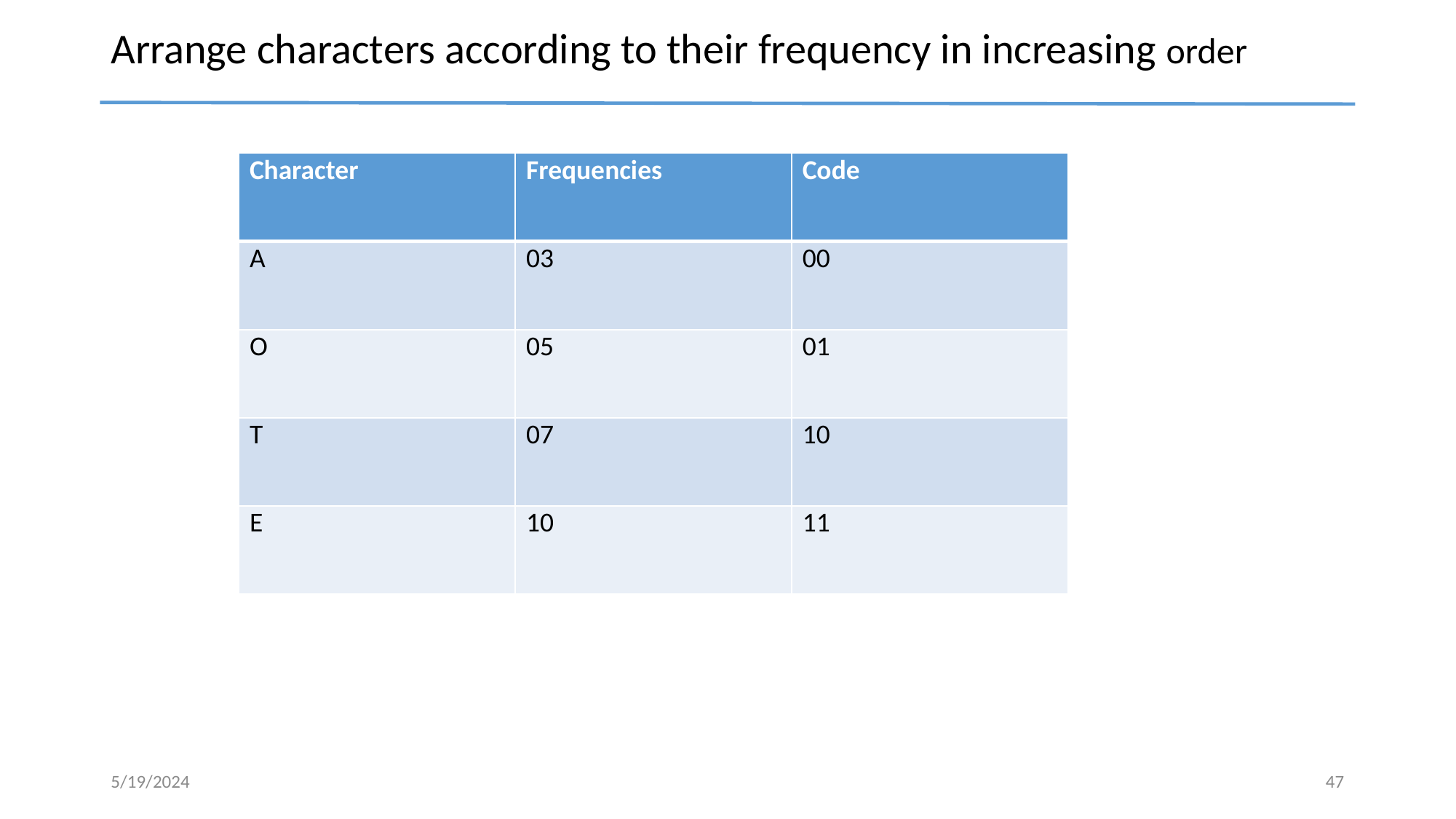

# Arrange characters according to their frequency in increasing order
| Character | Frequencies | Code |
| --- | --- | --- |
| A | 03 | 00 |
| O | 05 | 01 |
| T | 07 | 10 |
| E | 10 | 11 |
5/19/2024
47